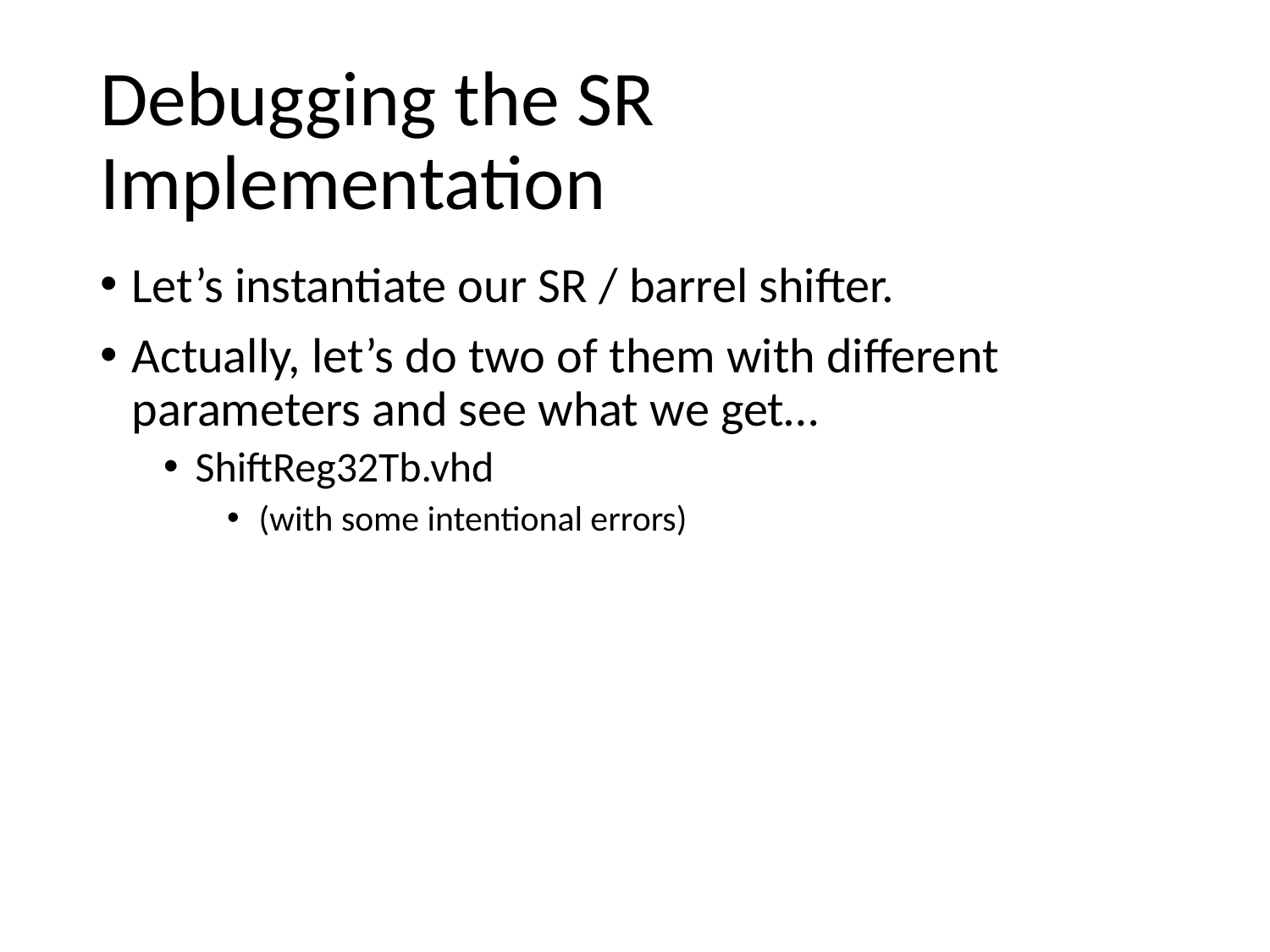

# Debugging the SR Implementation
Let’s instantiate our SR / barrel shifter.
Actually, let’s do two of them with different parameters and see what we get…
ShiftReg32Tb.vhd
(with some intentional errors)